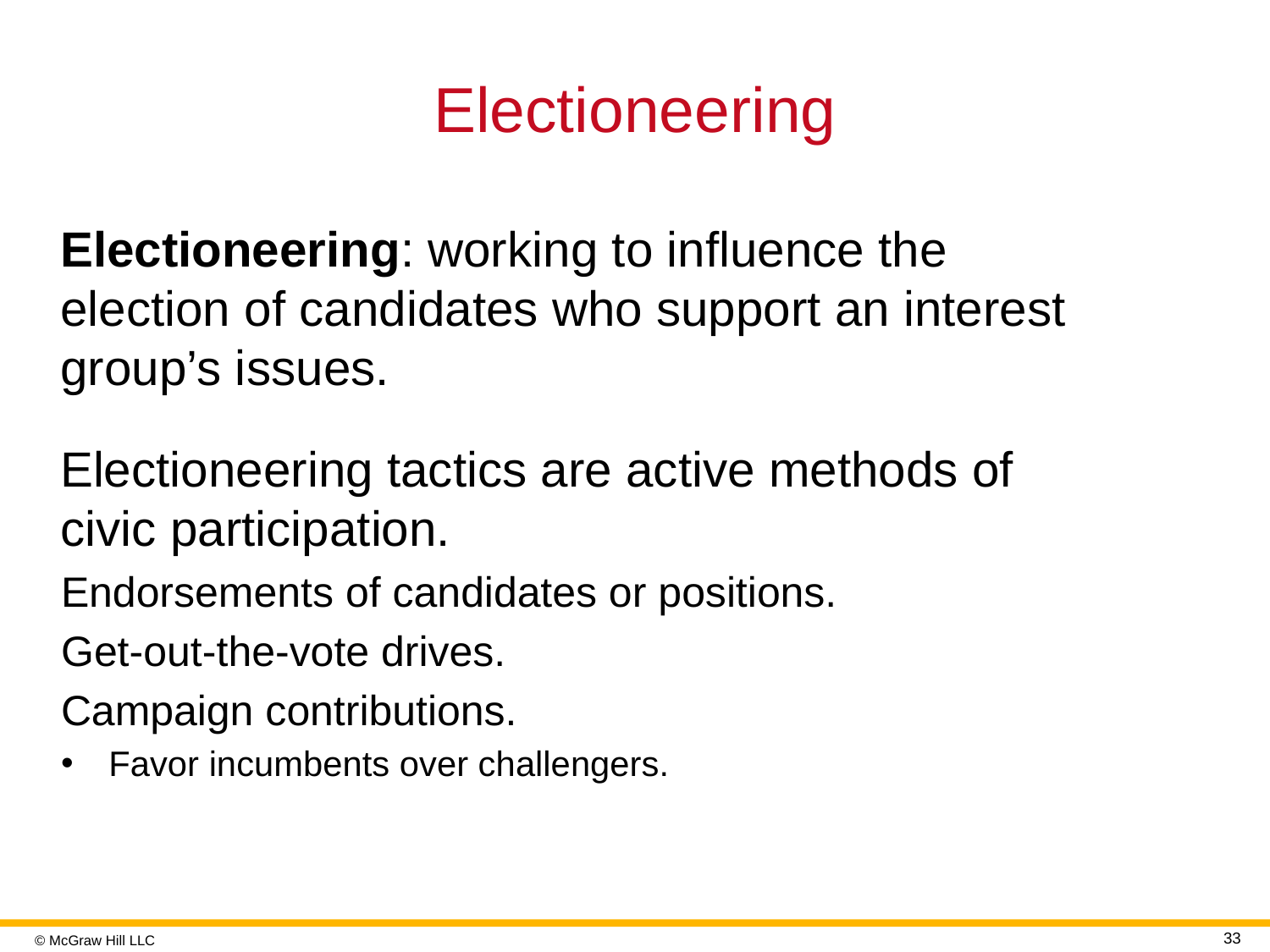

# Electioneering
Electioneering: working to influence the election of candidates who support an interest group’s issues.
Electioneering tactics are active methods of civic participation.
Endorsements of candidates or positions.
Get-out-the-vote drives.
Campaign contributions.
Favor incumbents over challengers.
33